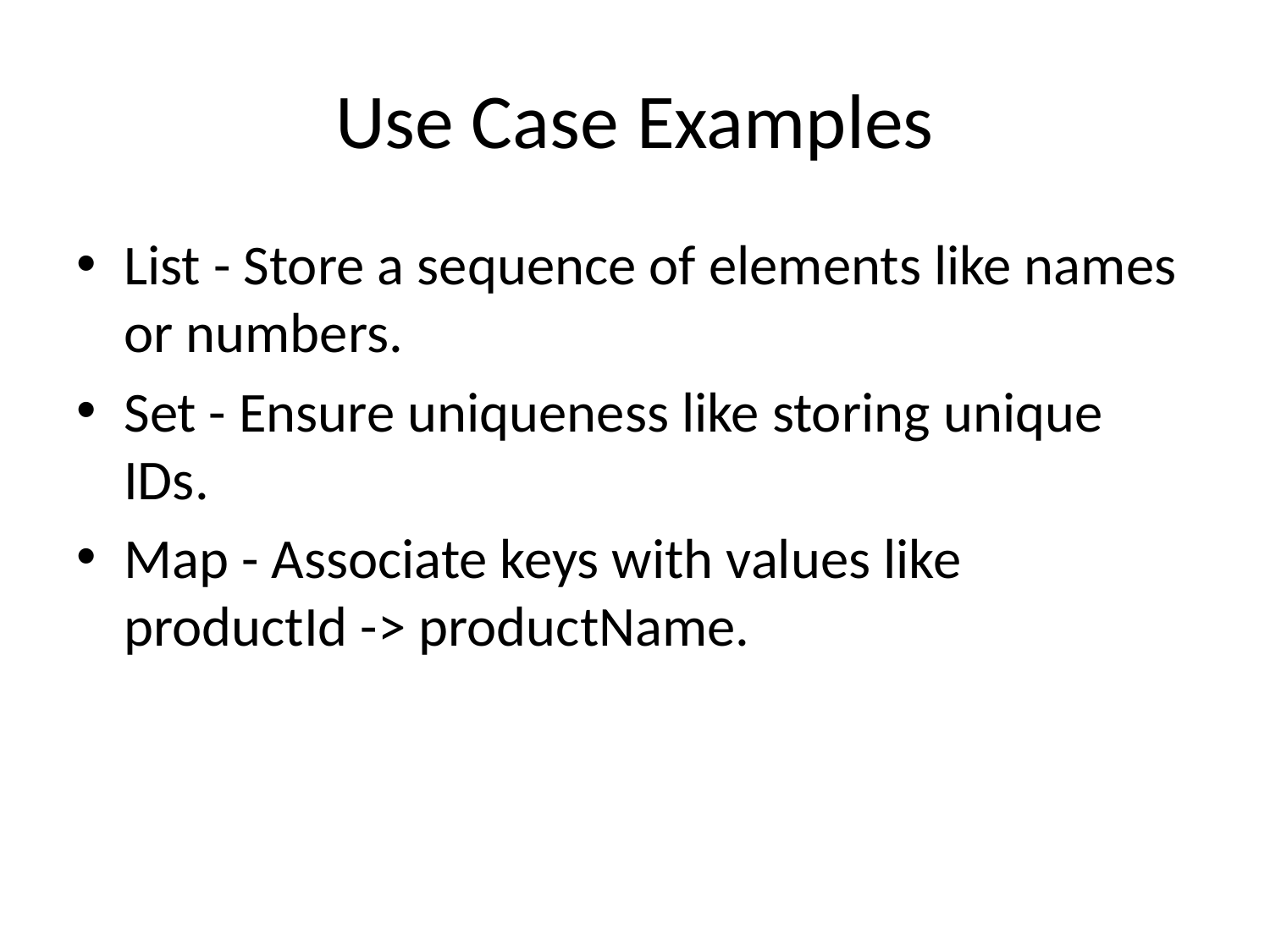

# Use Case Examples
List - Store a sequence of elements like names or numbers.
Set - Ensure uniqueness like storing unique IDs.
Map - Associate keys with values like productId -> productName.